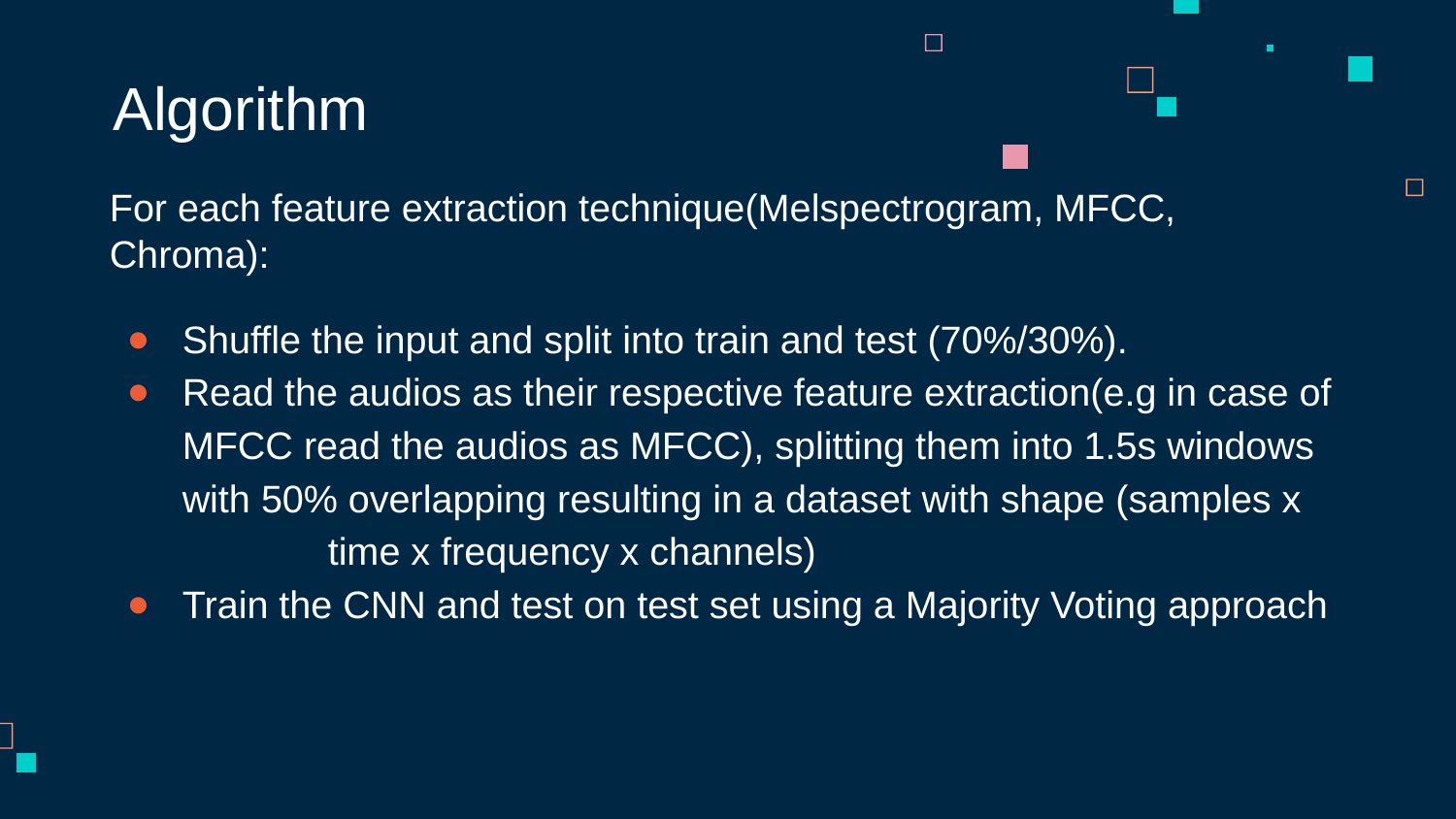

# Algorithm
For each feature extraction technique(Melspectrogram, MFCC, Chroma):
Shuffle the input and split into train and test (70%/30%).
Read the audios as their respective feature extraction(e.g in case of MFCC read the audios as MFCC), splitting them into 1.5s windows with 50% overlapping resulting in a dataset with shape (samples x 	time x frequency x channels)
Train the CNN and test on test set using a Majority Voting approach